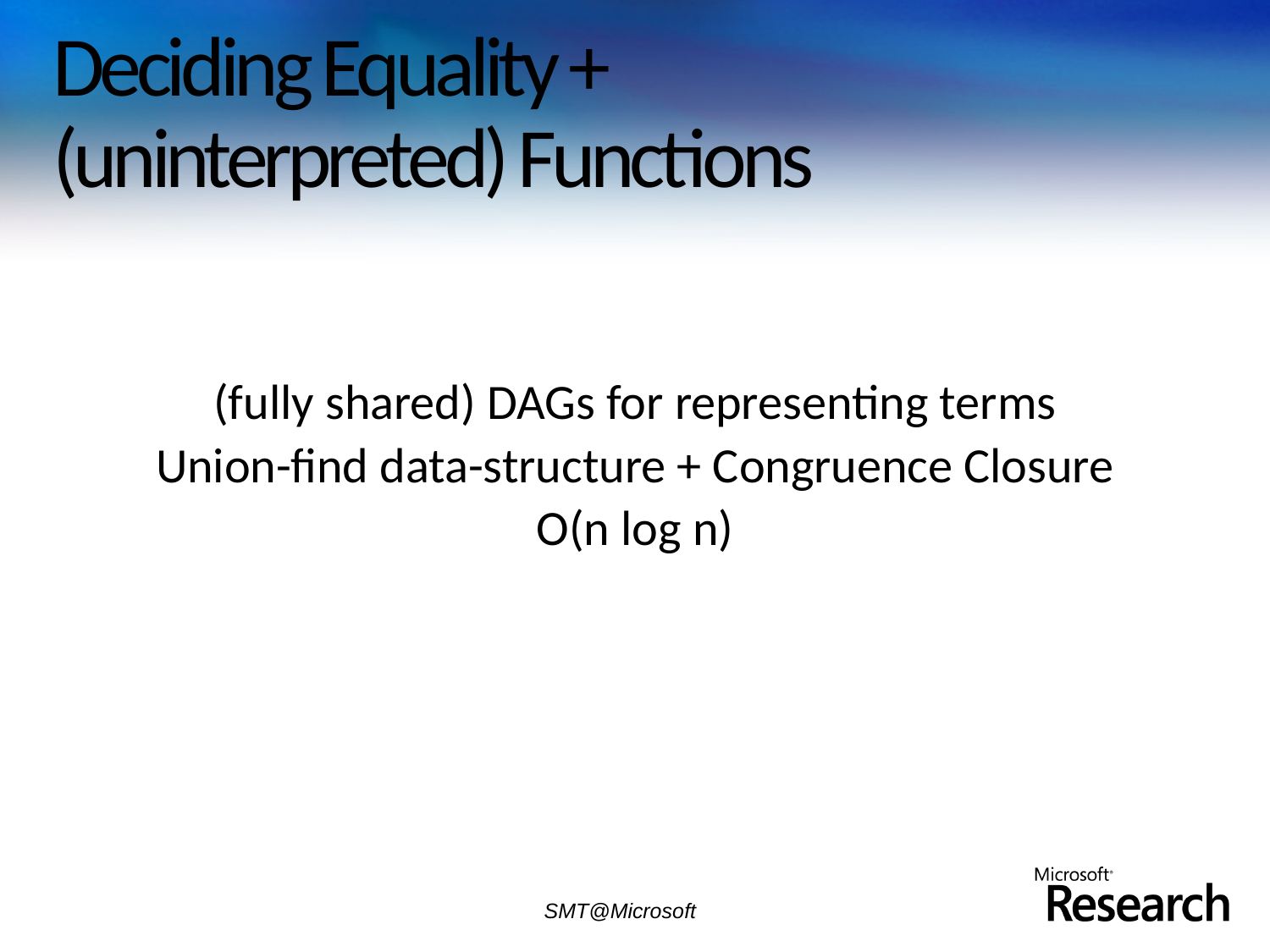

# Deciding Equality + (uninterpreted) Functions
(fully shared) DAGs for representing terms
Union-find data-structure + Congruence Closure
O(n log n)

SMT@Microsoft